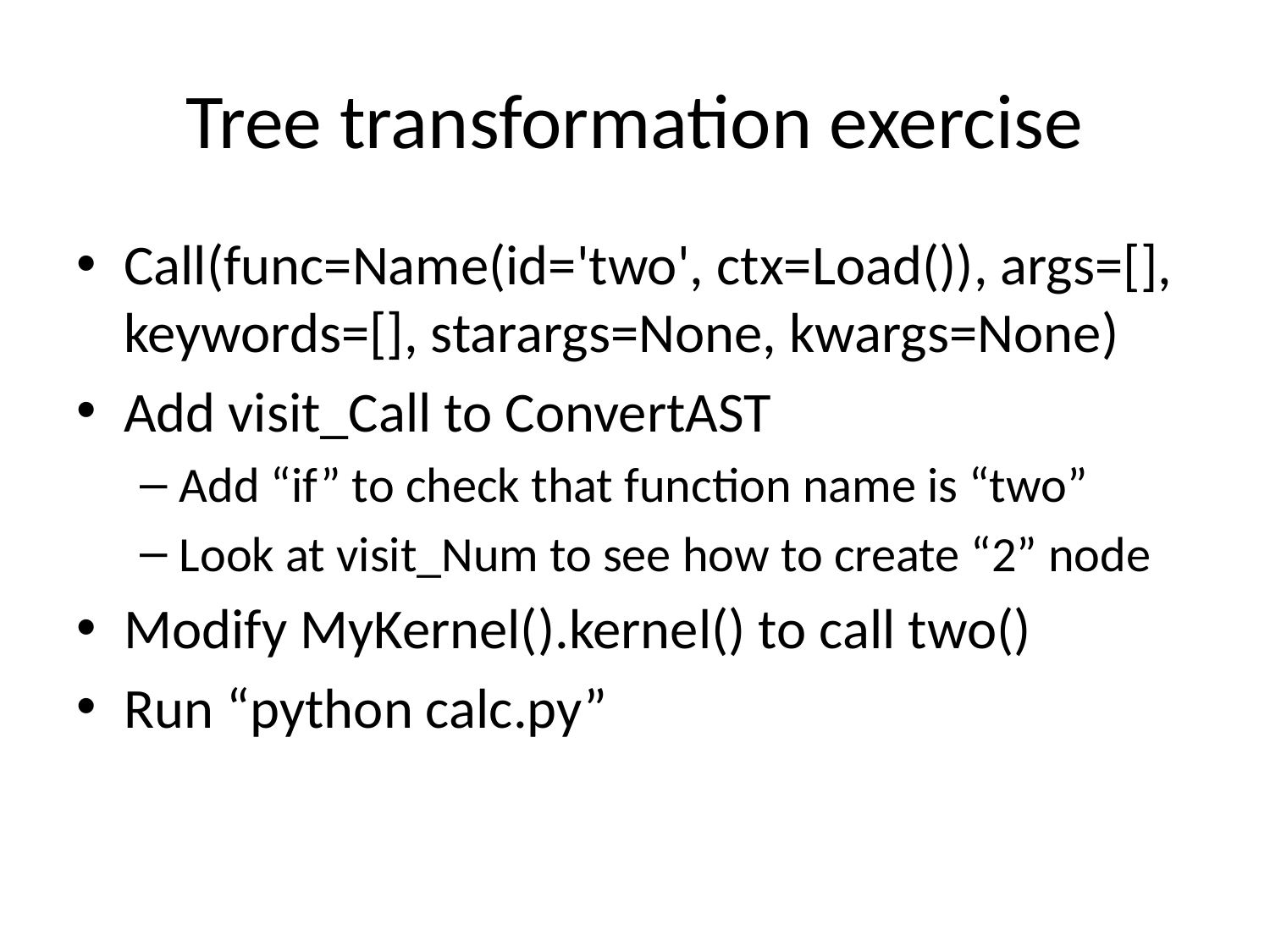

# Tree transformation exercise
Call(func=Name(id='two', ctx=Load()), args=[], keywords=[], starargs=None, kwargs=None)
Add visit_Call to ConvertAST
Add “if” to check that function name is “two”
Look at visit_Num to see how to create “2” node
Modify MyKernel().kernel() to call two()
Run “python calc.py”